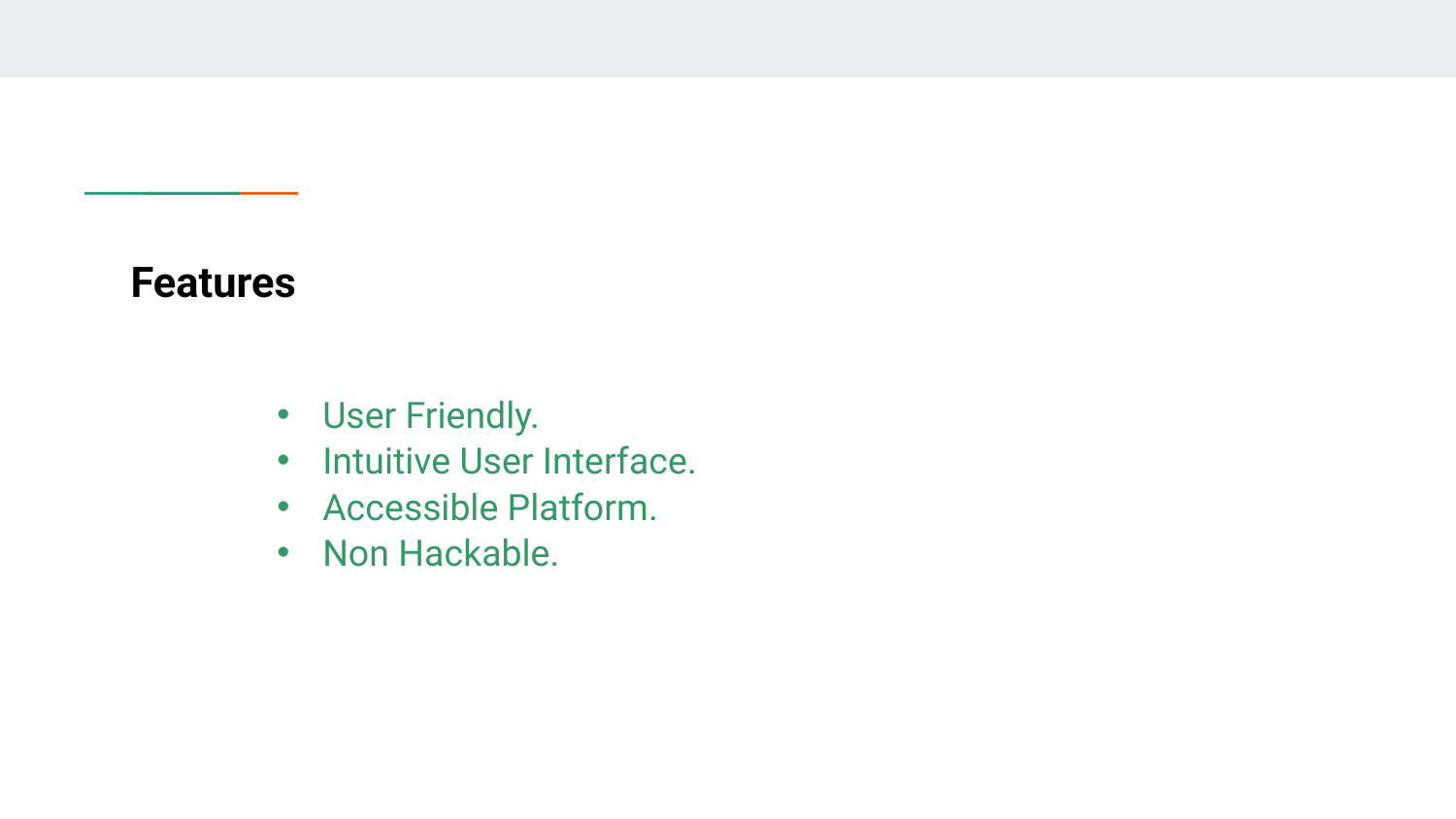

# Features

User Friendly.
Intuitive User Interface.
Accessible Platform.
Non Hackable.